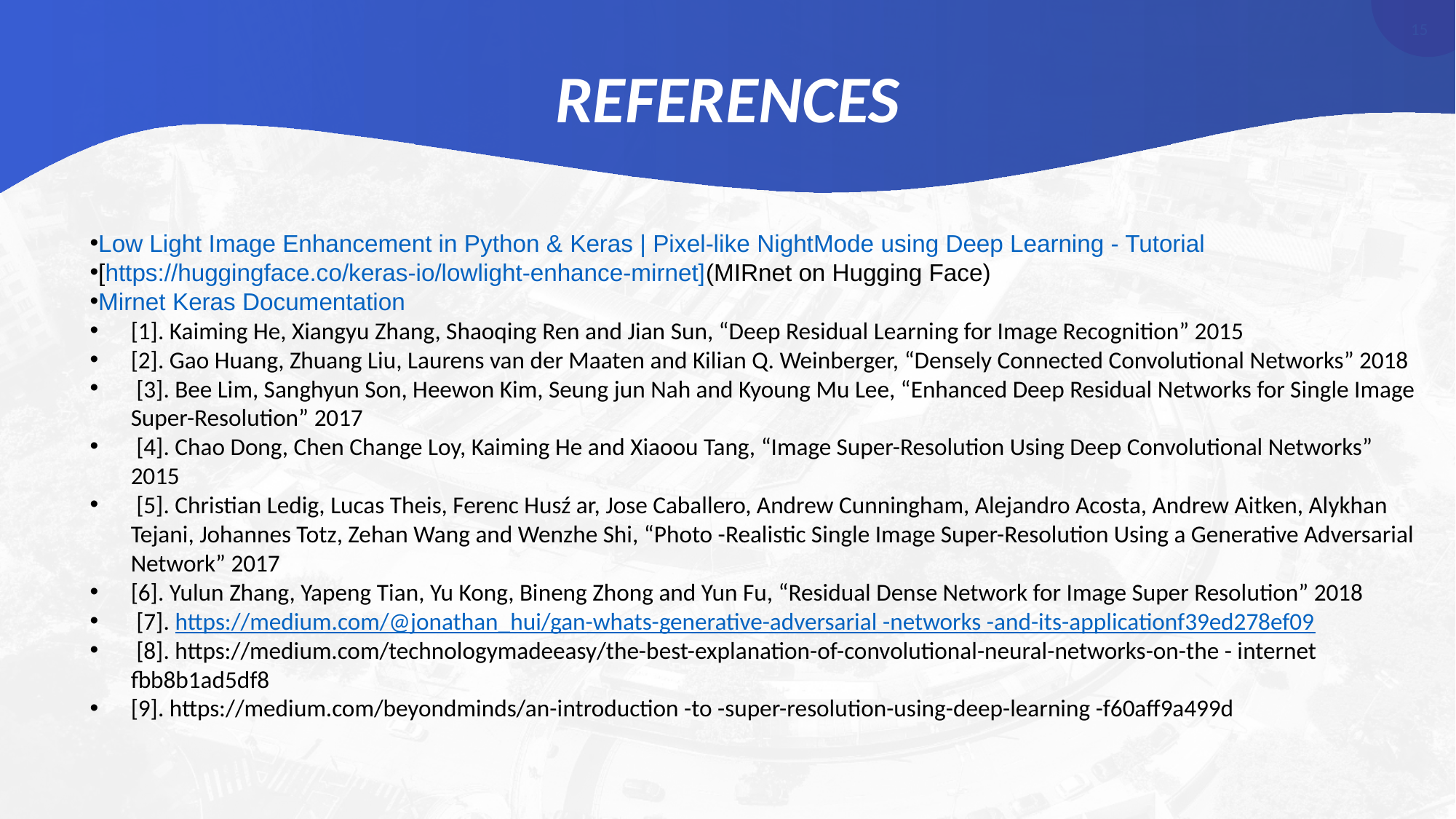

REFERENCES
15
Low Light Image Enhancement in Python & Keras | Pixel-like NightMode using Deep Learning - Tutorial
[https://huggingface.co/keras-io/lowlight-enhance-mirnet](MIRnet on Hugging Face)
Mirnet Keras Documentation
[1]. Kaiming He, Xiangyu Zhang, Shaoqing Ren and Jian Sun, “Deep Residual Learning for Image Recognition” 2015
[2]. Gao Huang, Zhuang Liu, Laurens van der Maaten and Kilian Q. Weinberger, “Densely Connected Convolutional Networks” 2018
 [3]. Bee Lim, Sanghyun Son, Heewon Kim, Seung jun Nah and Kyoung Mu Lee, “Enhanced Deep Residual Networks for Single Image Super-Resolution” 2017
 [4]. Chao Dong, Chen Change Loy, Kaiming He and Xiaoou Tang, “Image Super-Resolution Using Deep Convolutional Networks” 2015
 [5]. Christian Ledig, Lucas Theis, Ferenc Husź ar, Jose Caballero, Andrew Cunningham, Alejandro Acosta, Andrew Aitken, Alykhan Tejani, Johannes Totz, Zehan Wang and Wenzhe Shi, “Photo -Realistic Single Image Super-Resolution Using a Generative Adversarial Network” 2017
[6]. Yulun Zhang, Yapeng Tian, Yu Kong, Bineng Zhong and Yun Fu, “Residual Dense Network for Image Super Resolution” 2018
 [7]. https://medium.com/@jonathan_hui/gan-whats-generative-adversarial -networks -and-its-applicationf39ed278ef09
 [8]. https://medium.com/technologymadeeasy/the-best-explanation-of-convolutional-neural-networks-on-the - internet fbb8b1ad5df8
[9]. https://medium.com/beyondminds/an-introduction -to -super-resolution-using-deep-learning -f60aff9a499d